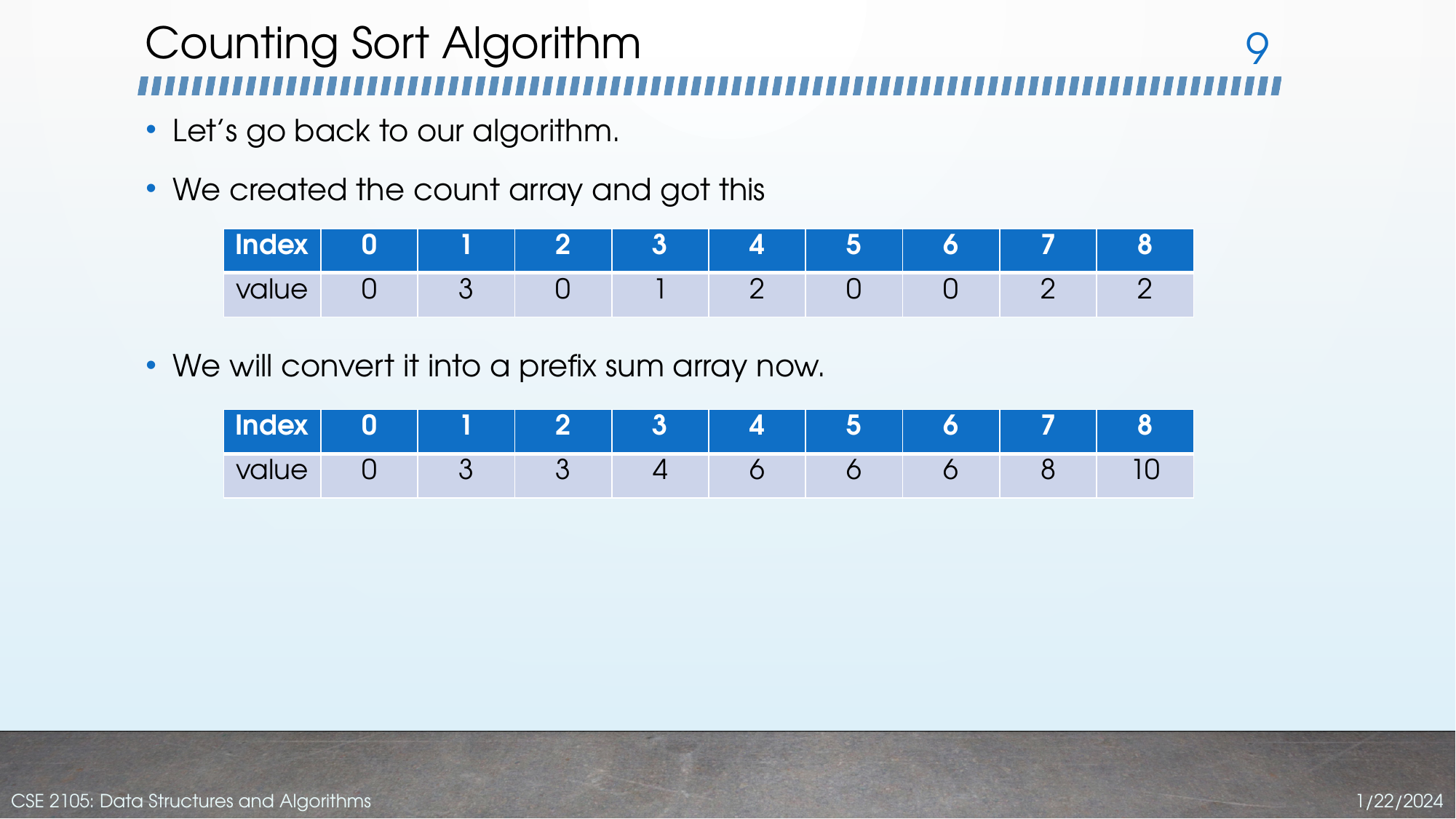

# Counting Sort Algorithm
9
Let’s go back to our algorithm.
We created the count array and got this

We will convert it into a prefix sum array now.

| Index | 0 | 1 | 2 | 3 | 4 | 5 | 6 | 7 | 8 |
| --- | --- | --- | --- | --- | --- | --- | --- | --- | --- |
| value | 0 | 3 | 0 | 1 | 2 | 0 | 0 | 2 | 2 |
| Index | 0 | 1 | 2 | 3 | 4 | 5 | 6 | 7 | 8 |
| --- | --- | --- | --- | --- | --- | --- | --- | --- | --- |
| value | 0 | 3 | 3 | 4 | 6 | 6 | 6 | 8 | 10 |
1/22/2024
CSE 2105: Data Structures and Algorithms